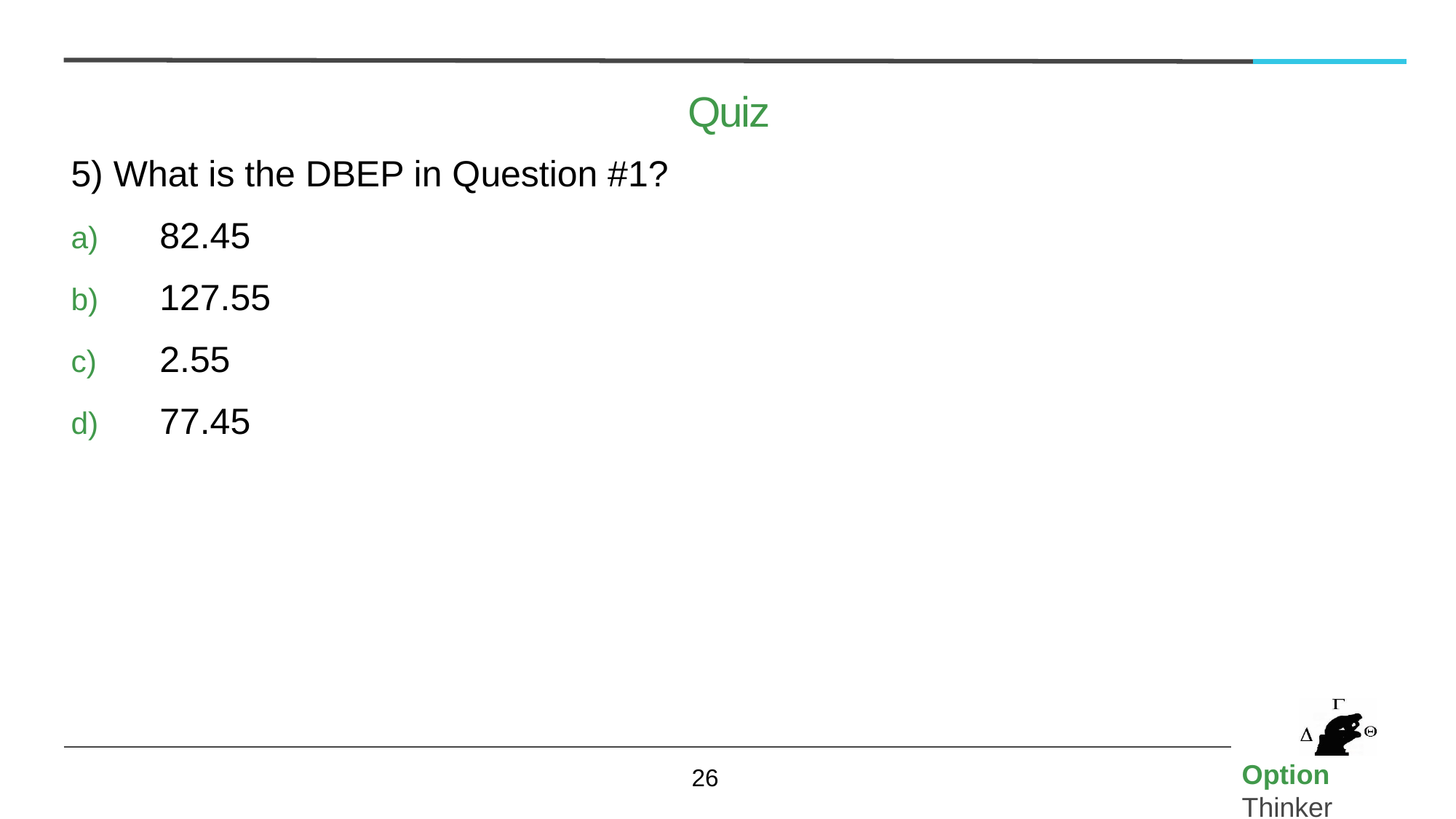

# Quiz
5) What is the DBEP in Question #1?
82.45
127.55
2.55
77.45